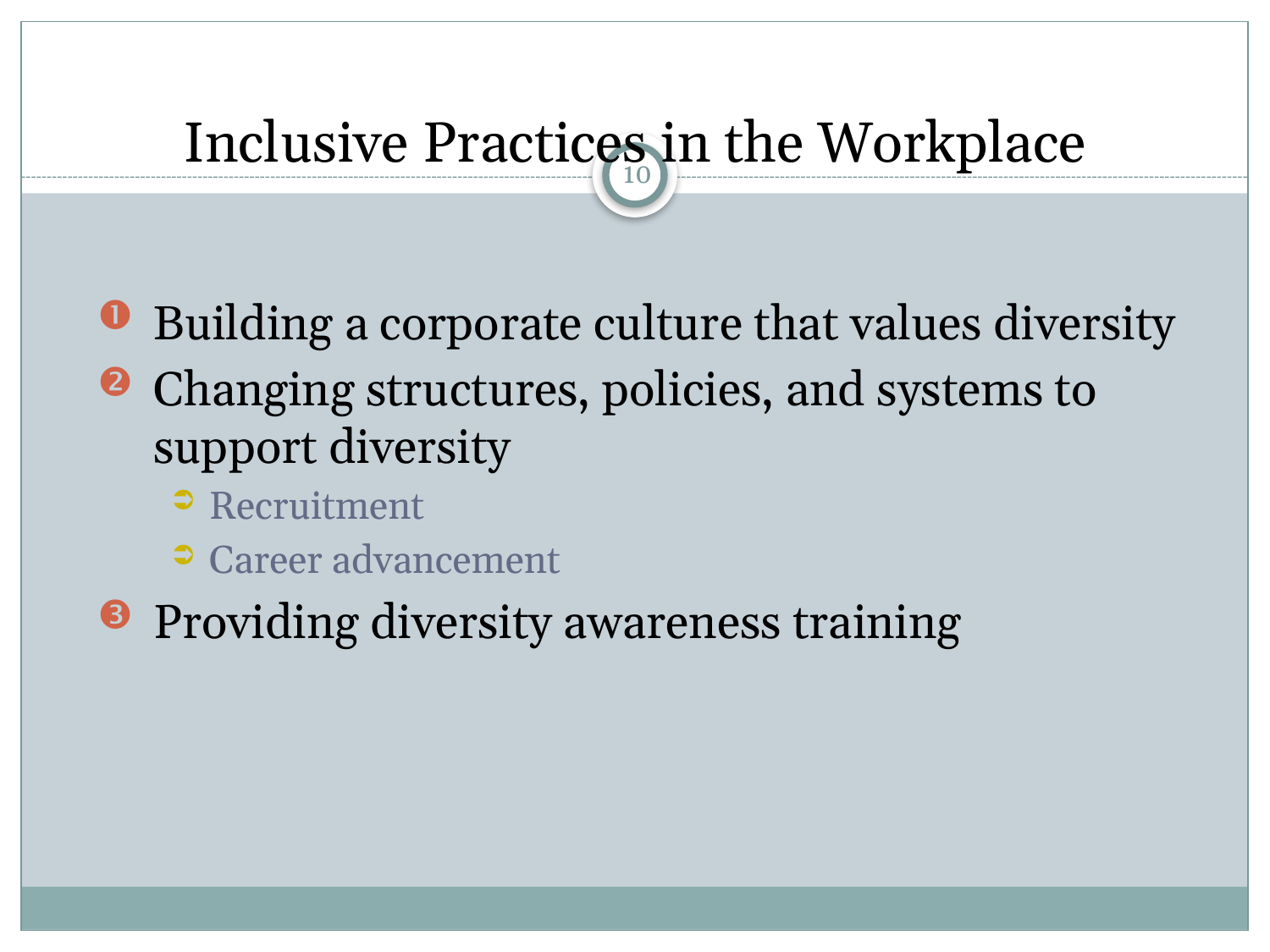

# Inclusive Practices in the Workplace
10
Building a corporate culture that values diversity
Changing structures, policies, and systems to support diversity
Recruitment
Career advancement
Providing diversity awareness training